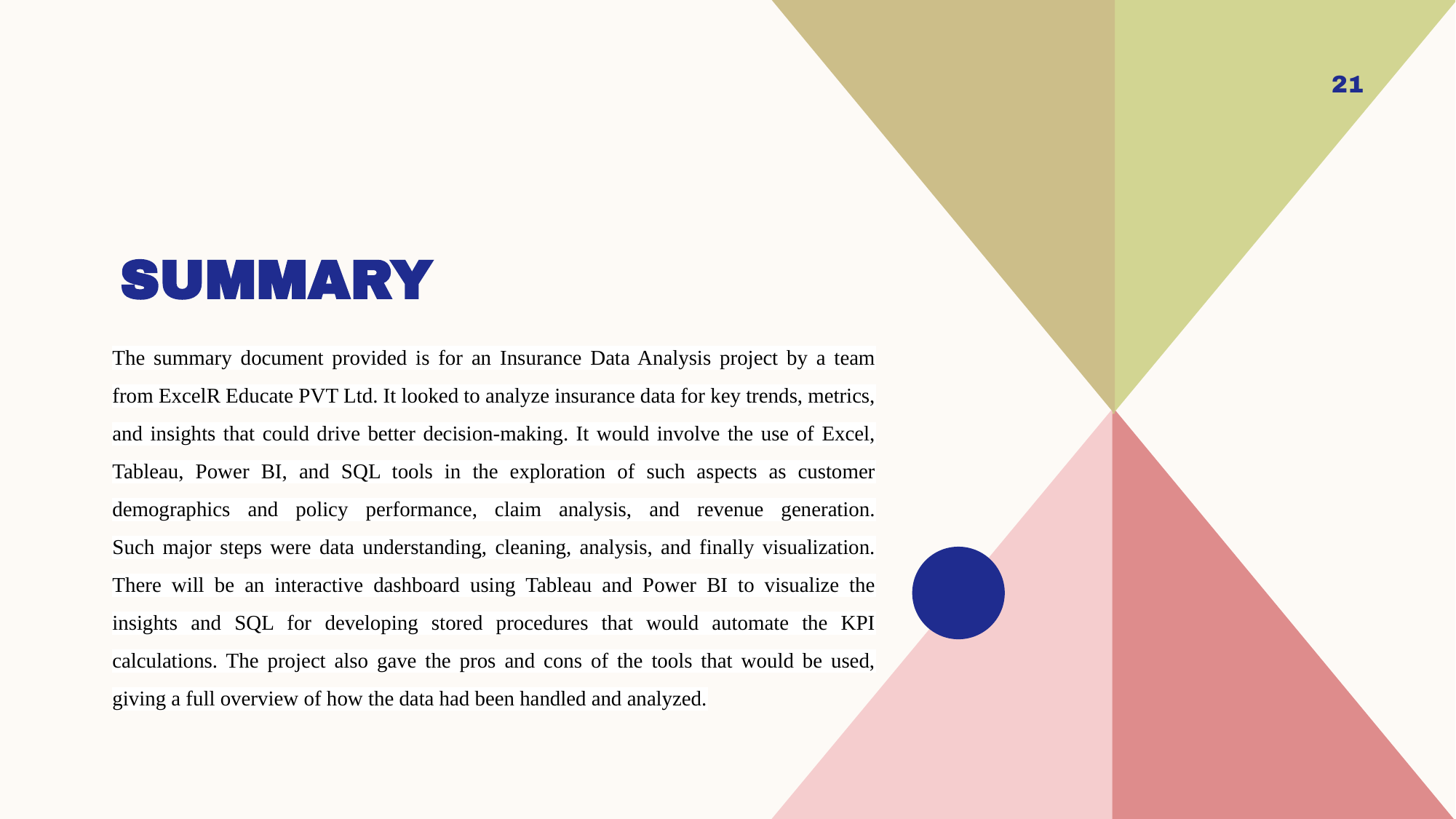

21
# Summary
The summary document provided is for an Insurance Data Analysis project by a team from ExcelR Educate PVT Ltd. It looked to analyze insurance data for key trends, metrics, and insights that could drive better decision-making. It would involve the use of Excel, Tableau, Power BI, and SQL tools in the exploration of such aspects as customer demographics and policy performance, claim analysis, and revenue generation.
Such major steps were data understanding, cleaning, analysis, and finally visualization. There will be an interactive dashboard using Tableau and Power BI to visualize the insights and SQL for developing stored procedures that would automate the KPI calculations. The project also gave the pros and cons of the tools that would be used, giving a full overview of how the data had been handled and analyzed.